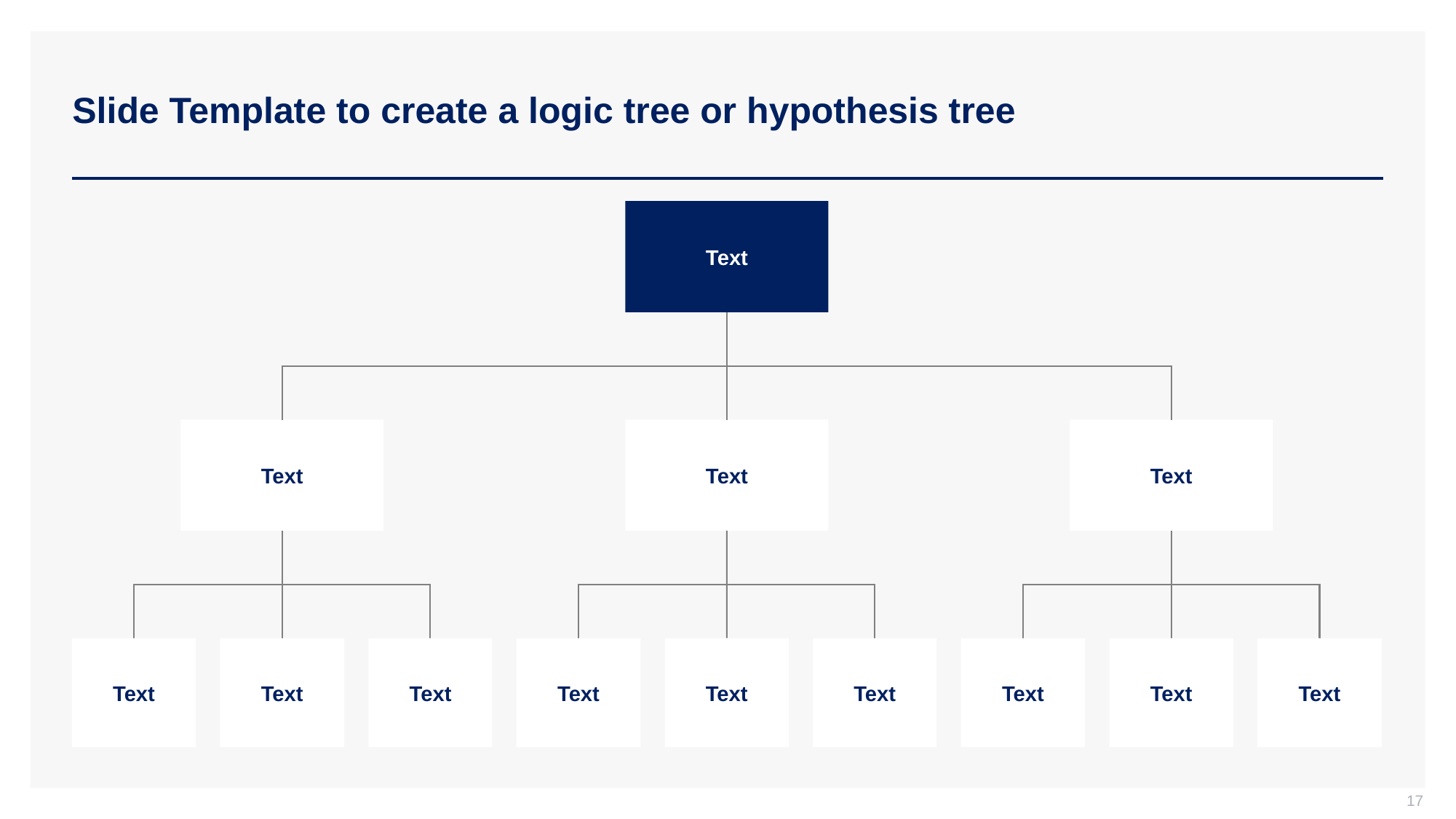

# Slide Template to create a logic tree or hypothesis tree
Text
Text
Text
Text
Text
Text
Text
Text
Text
Text
Text
Text
Text
17